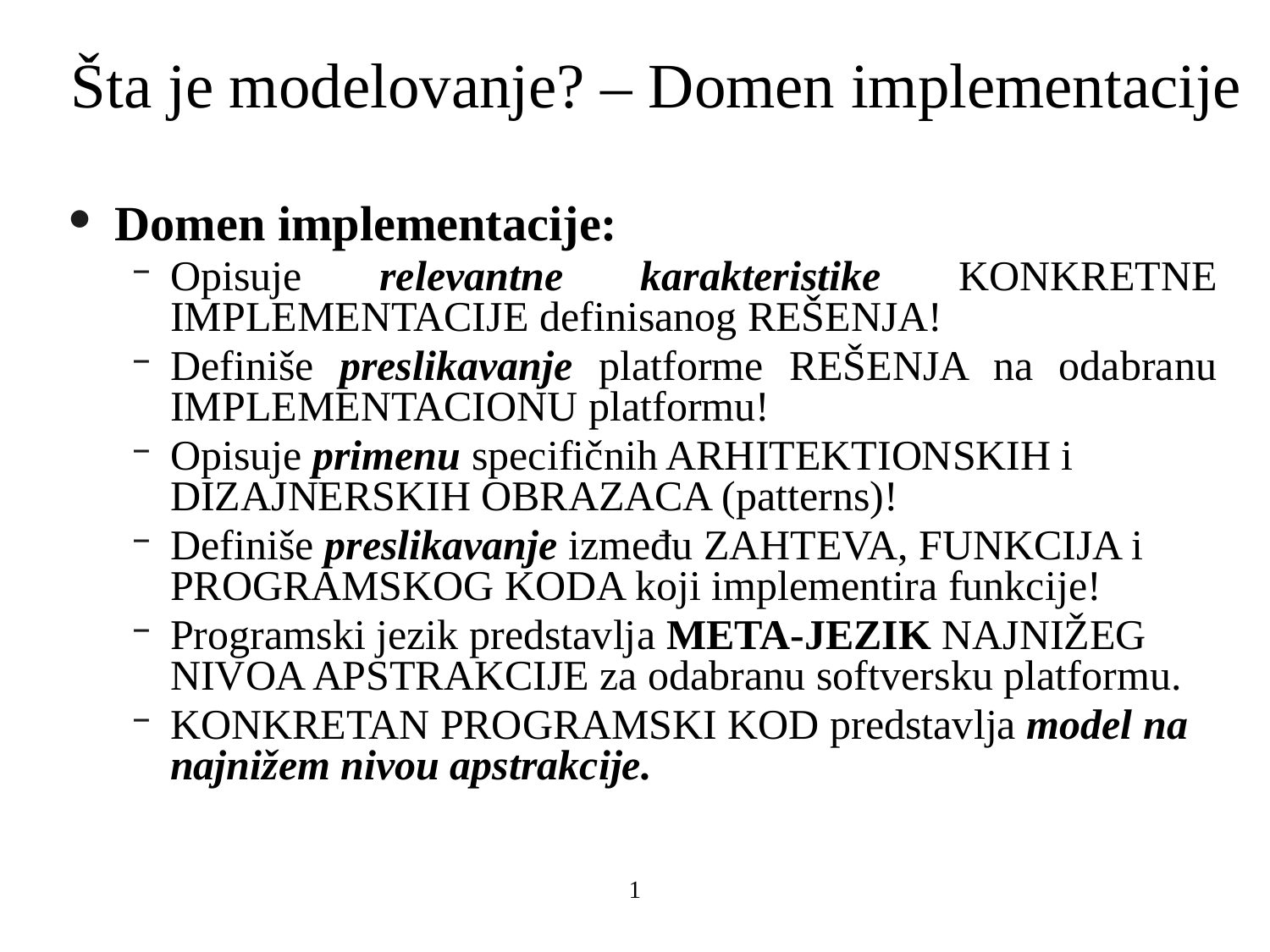

# Šta je modelovanje? – Domen implementacije
Domen implementacije:
Opisuje relevantne karakteristike KONKRETNE IMPLEMENTACIJE definisanog REŠENJA!
Definiše preslikavanje platforme REŠENJA na odabranu IMPLEMENTACIONU platformu!
Opisuje primenu specifičnih ARHITEKTIONSKIH i DIZAJNERSKIH OBRAZACA (patterns)!
Definiše preslikavanje između ZAHTEVA, FUNKCIJA i PROGRAMSKOG KODA koji implementira funkcije!
Programski jezik predstavlja META-JEZIK NAJNIŽEG NIVOA APSTRAKCIJE za odabranu softversku platformu.
KONKRETAN PROGRAMSKI KOD predstavlja model na najnižem nivou apstrakcije.
1